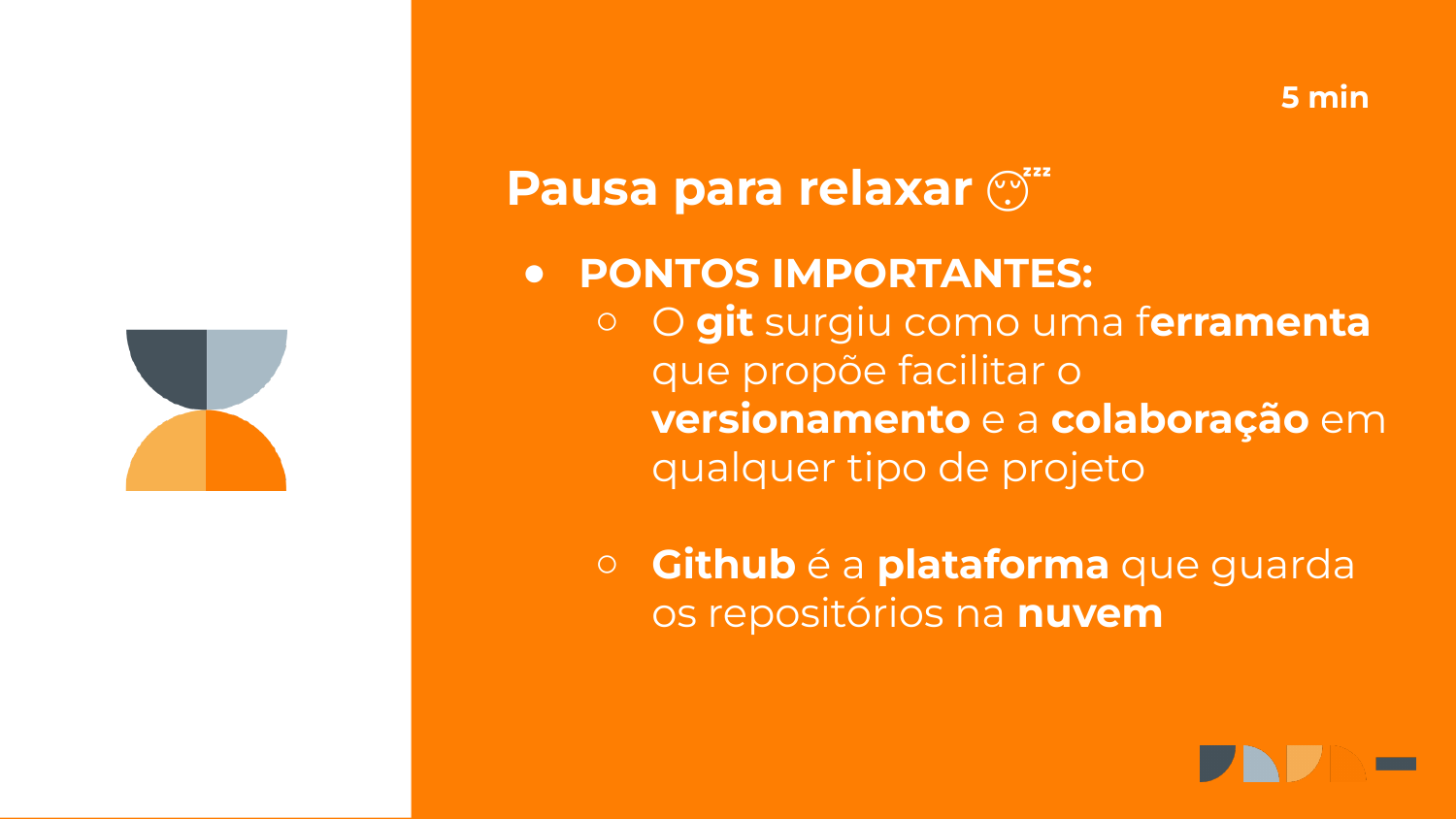

5 min

# Pausa para relaxar 😴
PONTOS IMPORTANTES:
O git surgiu como uma ferramenta que propõe facilitar o versionamento e a colaboração em qualquer tipo de projeto

Github é a plataforma que guarda os repositórios na nuvem